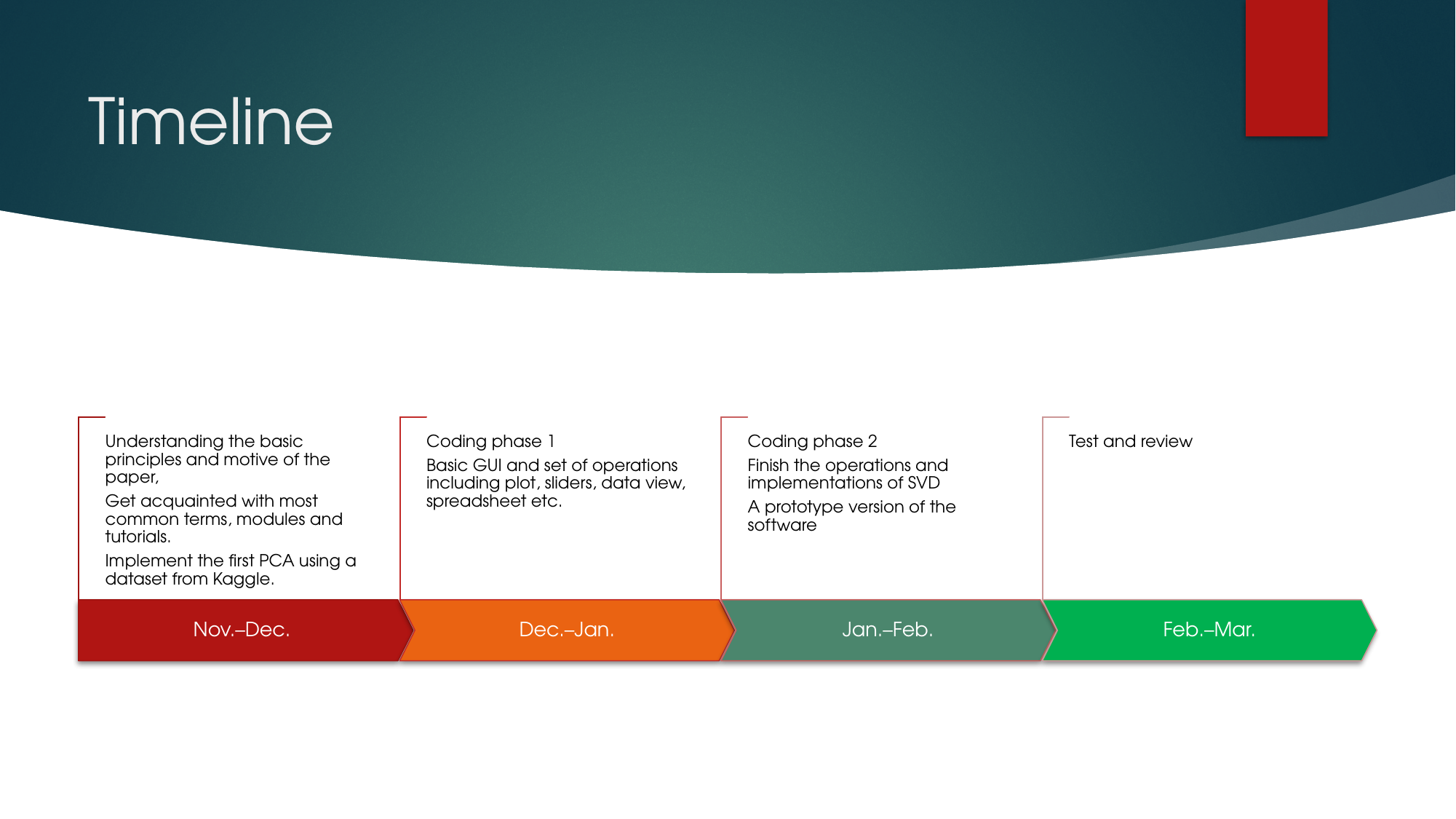

3
# Timeline

Nov.–Dec.
Understanding the basic principles and motive of the paper,
Get acquainted with most common terms, modules and tutorials.
Implement the first PCA using a dataset from Kaggle.
Dec.–Jan.
Coding phase 1
Basic GUI and set of operations including plot, sliders, data view, spreadsheet etc.
Jan.–Feb.
Coding phase 2
Finish the operations and implementations of SVD
A prototype version of the software
Feb.–Mar.
Test and review